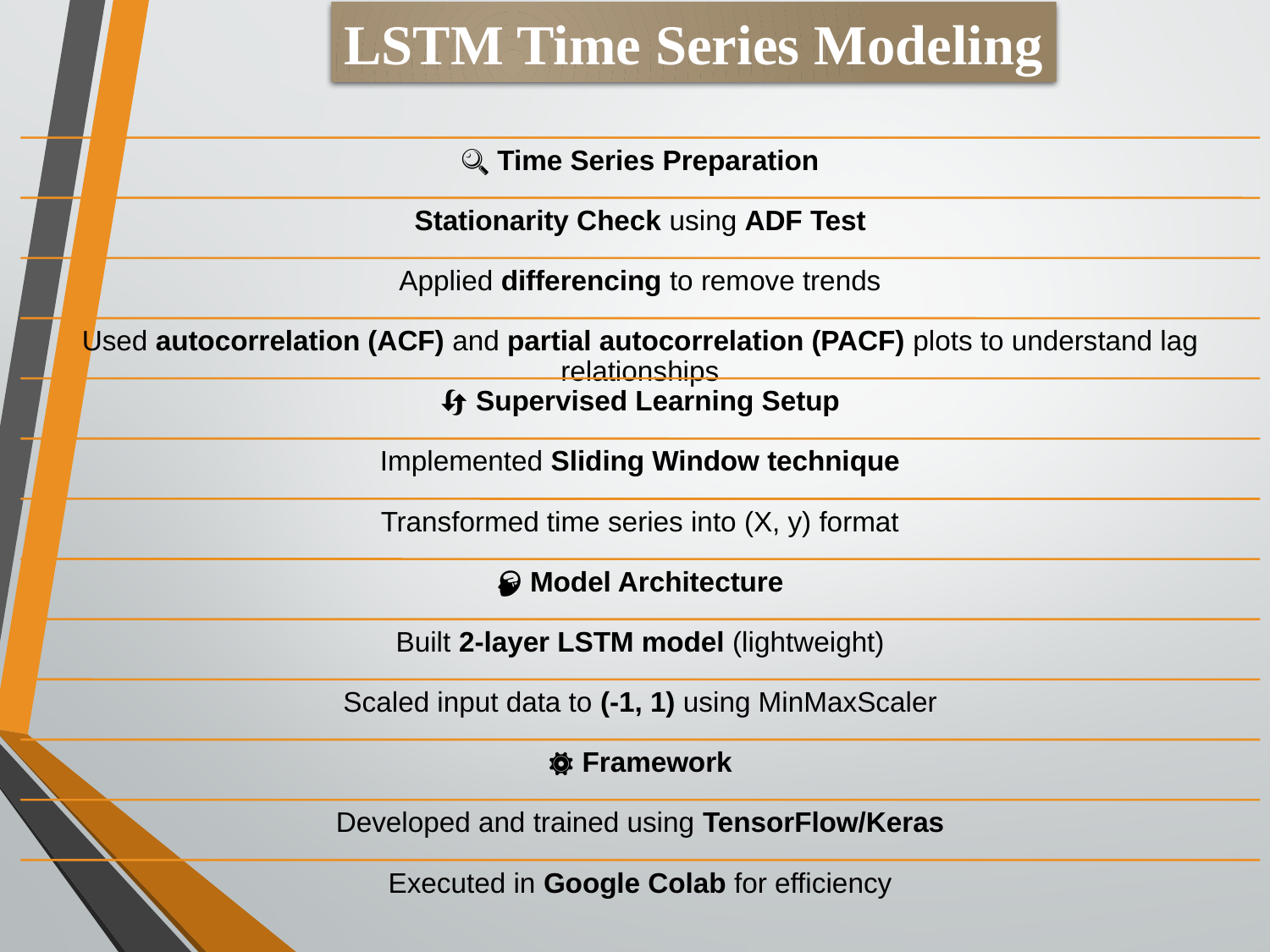

LSTM Time Series Modeling
🔍 Time Series Preparation
Stationarity Check using ADF Test
Applied differencing to remove trends
Used autocorrelation (ACF) and partial autocorrelation (PACF) plots to understand lag relationships
🔄 Supervised Learning Setup
Implemented Sliding Window technique
Transformed time series into (X, y) format
🧠 Model Architecture
Built 2-layer LSTM model (lightweight)
Scaled input data to (-1, 1) using MinMaxScaler
⚙️ Framework
Developed and trained using TensorFlow/Keras
Executed in Google Colab for efficiency